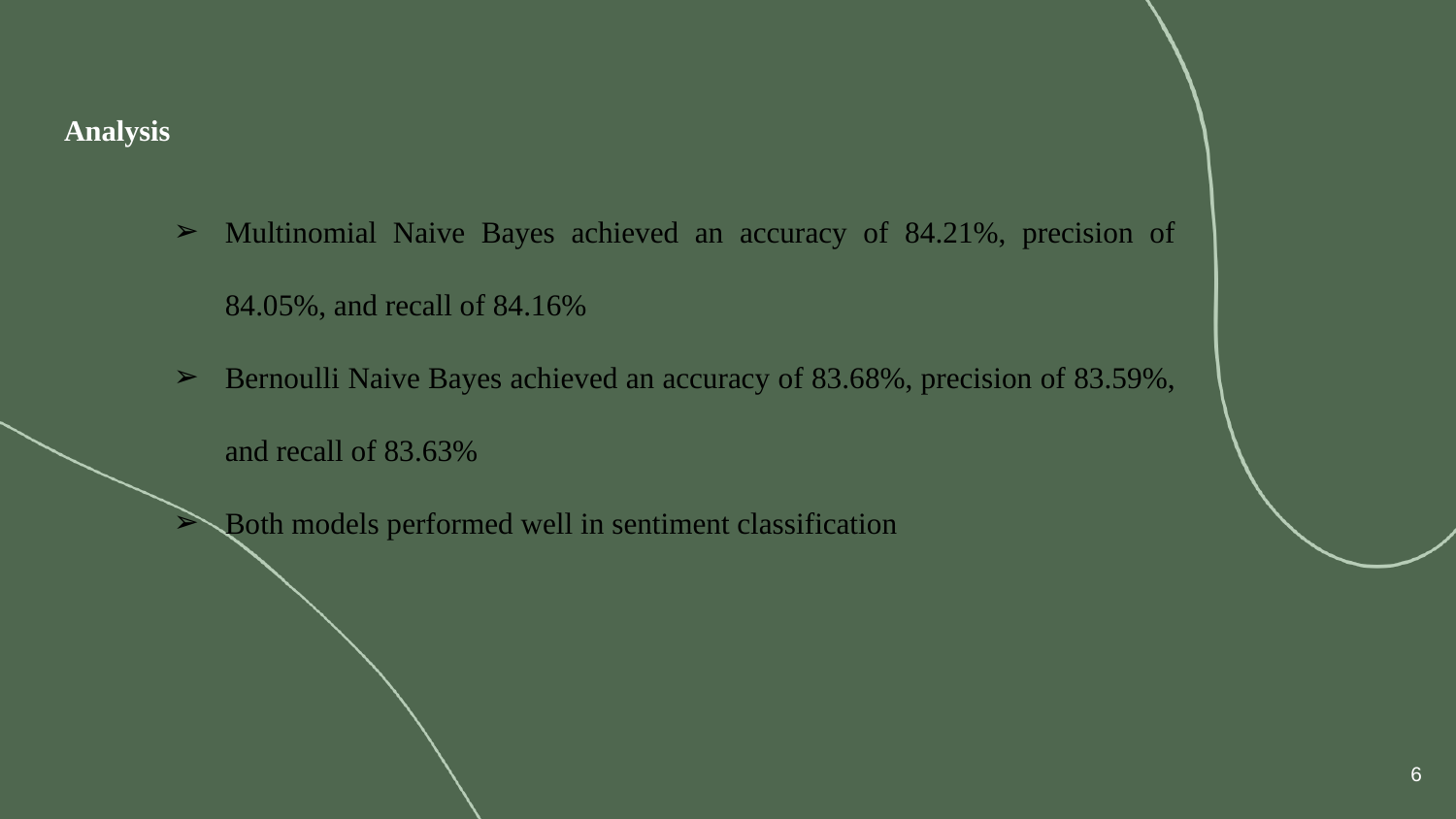

# Analysis
Multinomial Naive Bayes achieved an accuracy of 84.21%, precision of 84.05%, and recall of 84.16%
Bernoulli Naive Bayes achieved an accuracy of 83.68%, precision of 83.59%, and recall of 83.63%
Both models performed well in sentiment classification

6